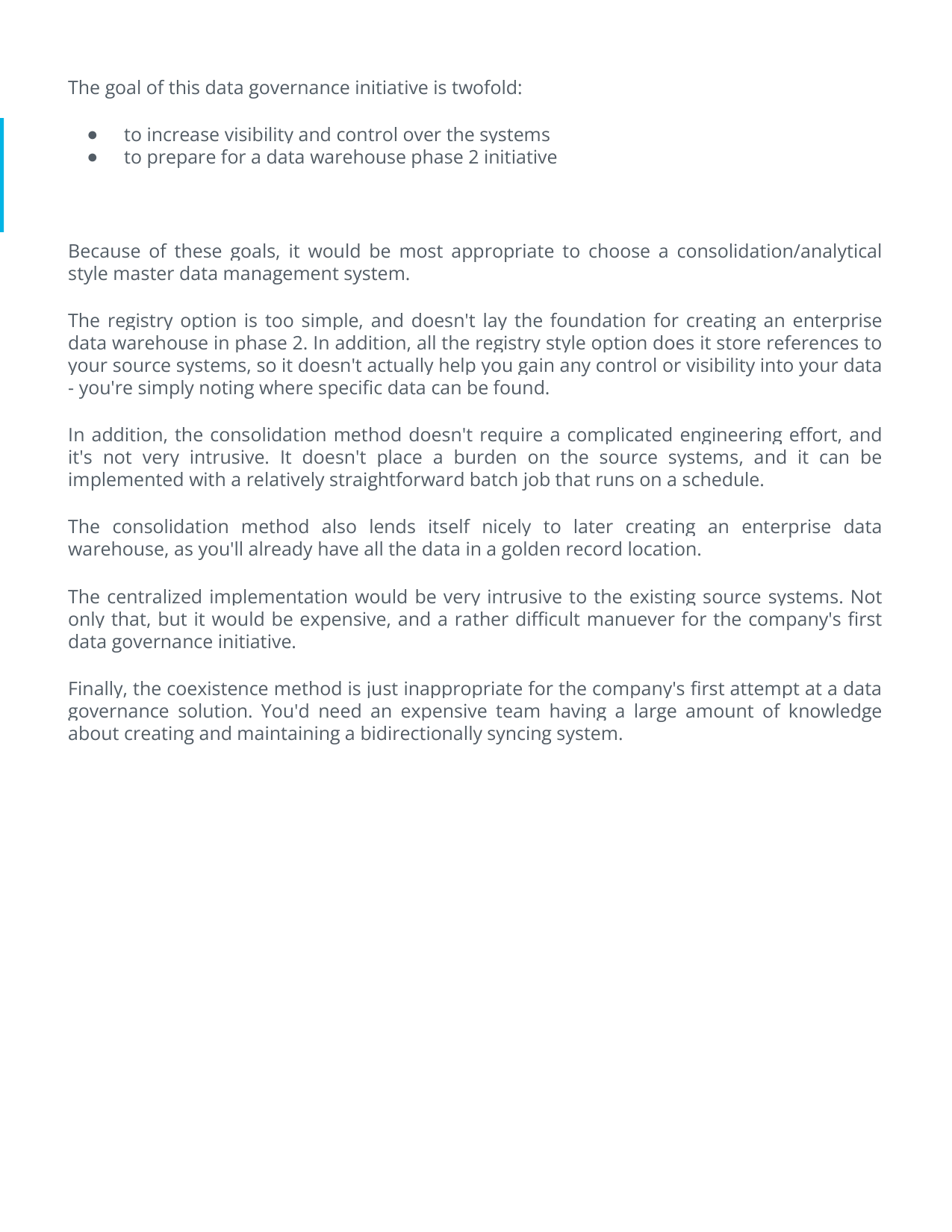

The goal of this data governance initiative is twofold:
to increase visibility and control over the systems
to prepare for a data warehouse phase 2 initiative

Because of these goals, it would be most appropriate to choose a consolidation/analytical style master data management system.
The registry option is too simple, and doesn't lay the foundation for creating an enterprise data warehouse in phase 2. In addition, all the registry style option does it store references to your source systems, so it doesn't actually help you gain any control or visibility into your data - you're simply noting where specific data can be found.
In addition, the consolidation method doesn't require a complicated engineering effort, and it's not very intrusive. It doesn't place a burden on the source systems, and it can be implemented with a relatively straightforward batch job that runs on a schedule.
The consolidation method also lends itself nicely to later creating an enterprise data warehouse, as you'll already have all the data in a golden record location.
The centralized implementation would be very intrusive to the existing source systems. Not only that, but it would be expensive, and a rather difficult manuever for the company's first data governance initiative.
Finally, the coexistence method is just inappropriate for the company's first attempt at a data governance solution. You'd need an expensive team having a large amount of knowledge about creating and maintaining a bidirectionally syncing system.